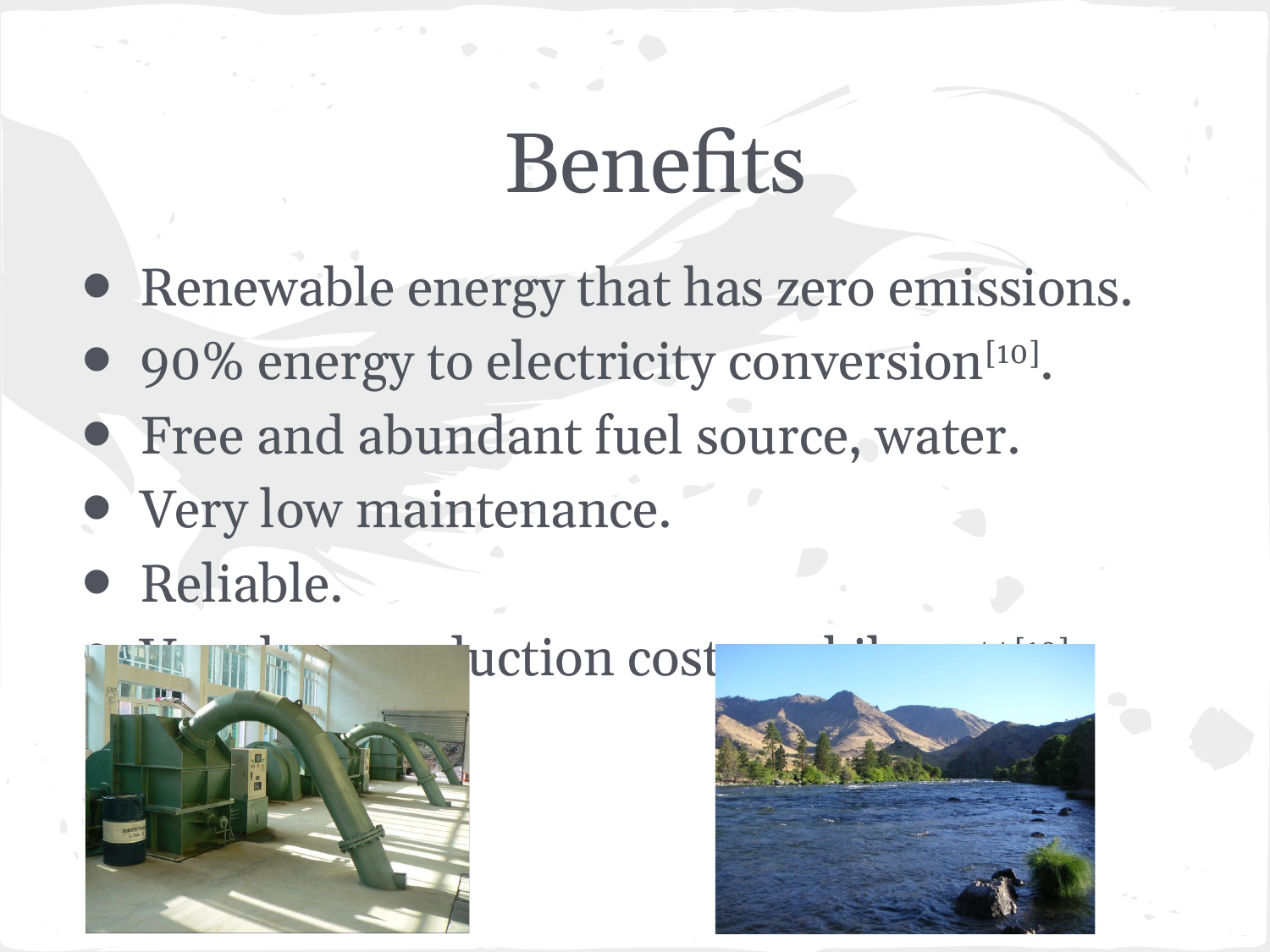

# Benefits
Renewable energy that has zero emissions.
90% energy to electricity conversion[10].
Free and abundant fuel source, water.
Very low maintenance.
Reliable.
Very low production cost per kilowatt[10].